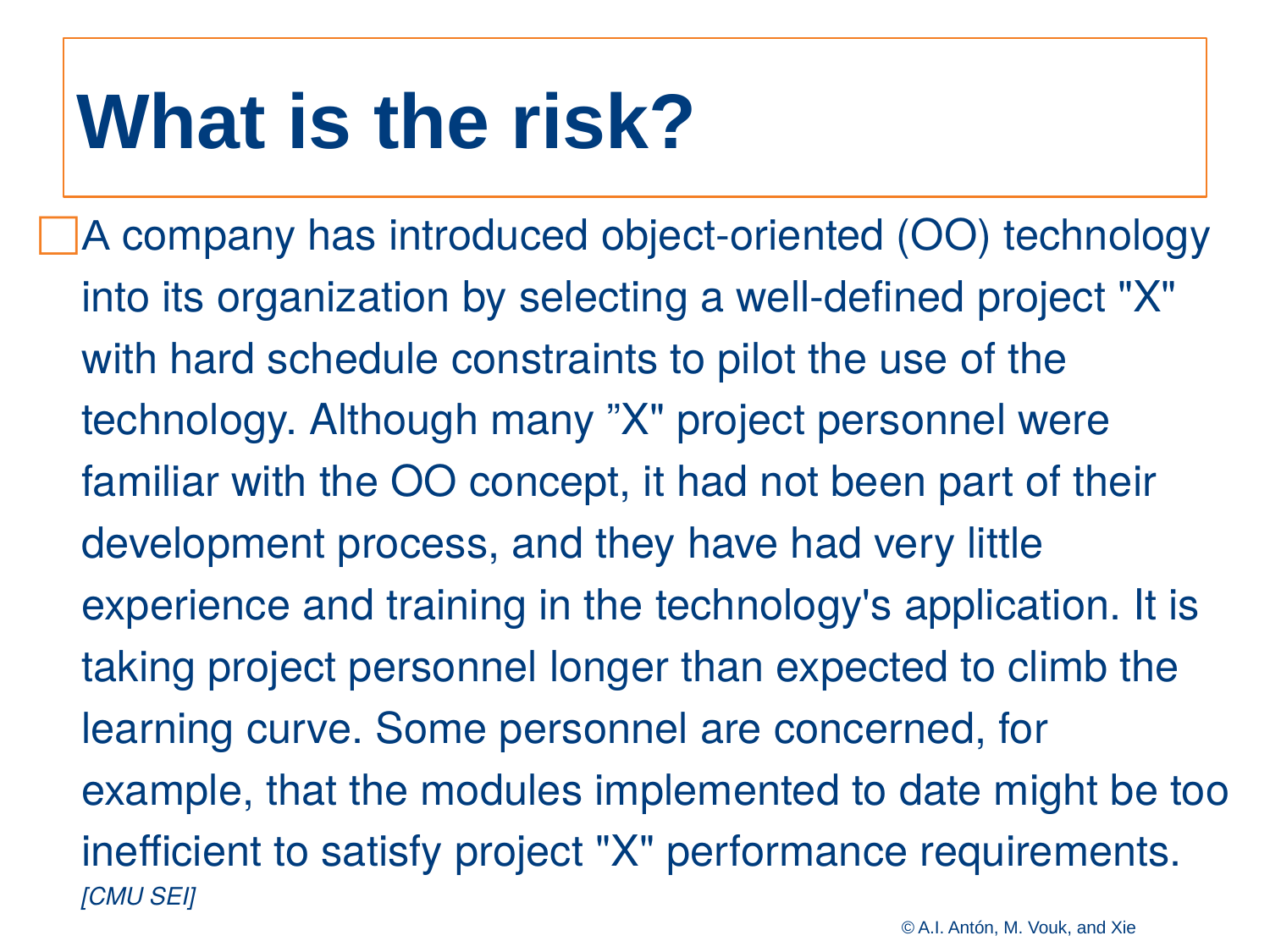

# What is the risk?
A company has introduced object-oriented (OO) technology into its organization by selecting a well-defined project "X" with hard schedule constraints to pilot the use of the technology. Although many ”X" project personnel were familiar with the OO concept, it had not been part of their development process, and they have had very little experience and training in the technology's application. It is taking project personnel longer than expected to climb the learning curve. Some personnel are concerned, for example, that the modules implemented to date might be too inefficient to satisfy project "X" performance requirements. [CMU SEI]
© A.I. Antón, M. Vouk, and Xie